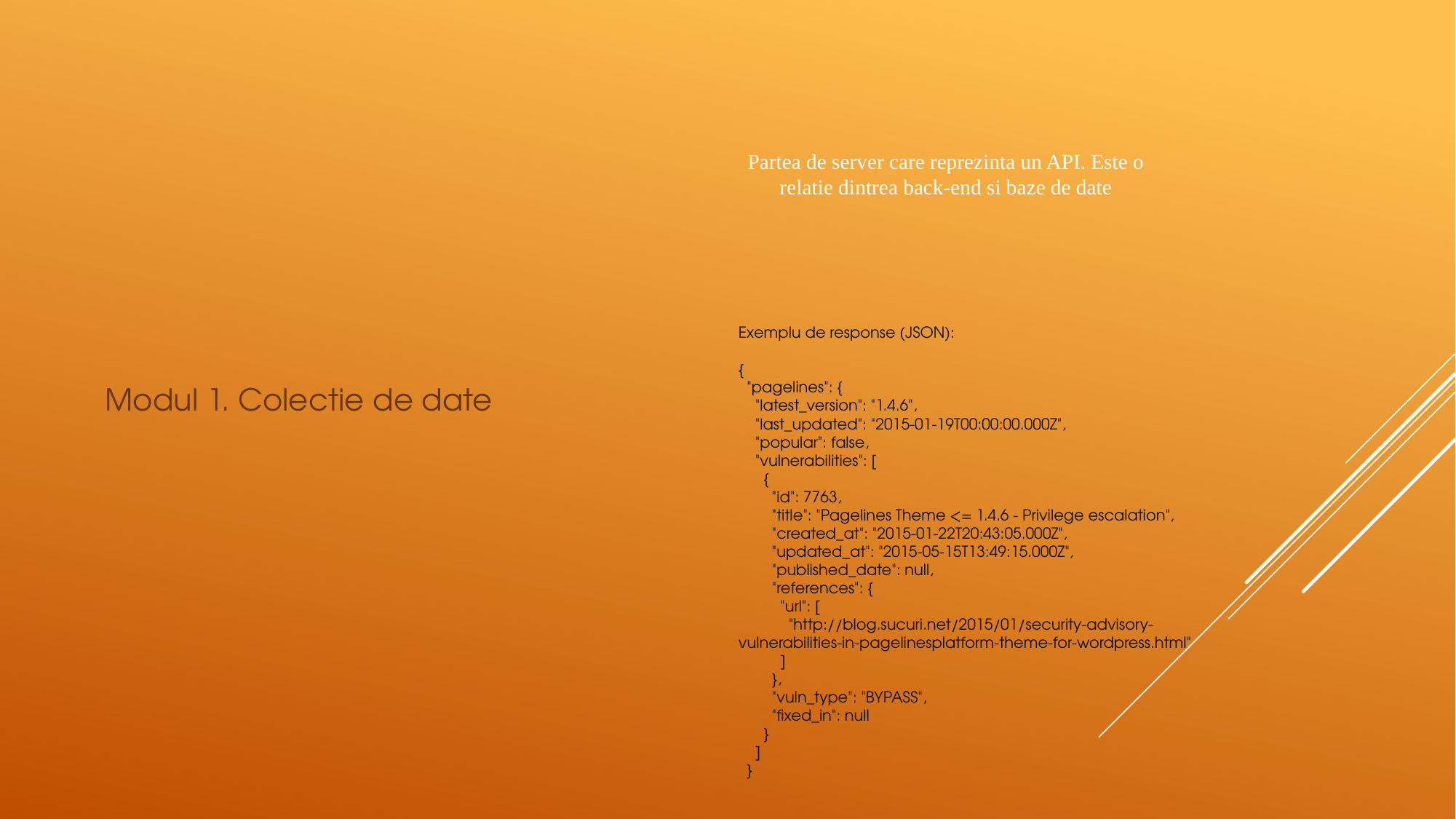

Modul 1. Colectie de date
# Partea de server care reprezinta un API. Este o relatie dintrea back-end si baze de date
Exemplu de response (JSON):
{
  "pagelines": {
    "latest_version": "1.4.6",
    "last_updated": "2015-01-19T00:00:00.000Z",
    "popular": false,
    "vulnerabilities": [
      {
        "id": 7763,
        "title": "Pagelines Theme <= 1.4.6 - Privilege escalation",
        "created_at": "2015-01-22T20:43:05.000Z",
        "updated_at": "2015-05-15T13:49:15.000Z",
        "published_date": null,
        "references": {
          "url": [
            "http://blog.sucuri.net/2015/01/security-advisory-vulnerabilities-in-pagelinesplatform-theme-for-wordpress.html"
          ]
        },
        "vuln_type": "BYPASS",
        "fixed_in": null
      }
    ]
  }